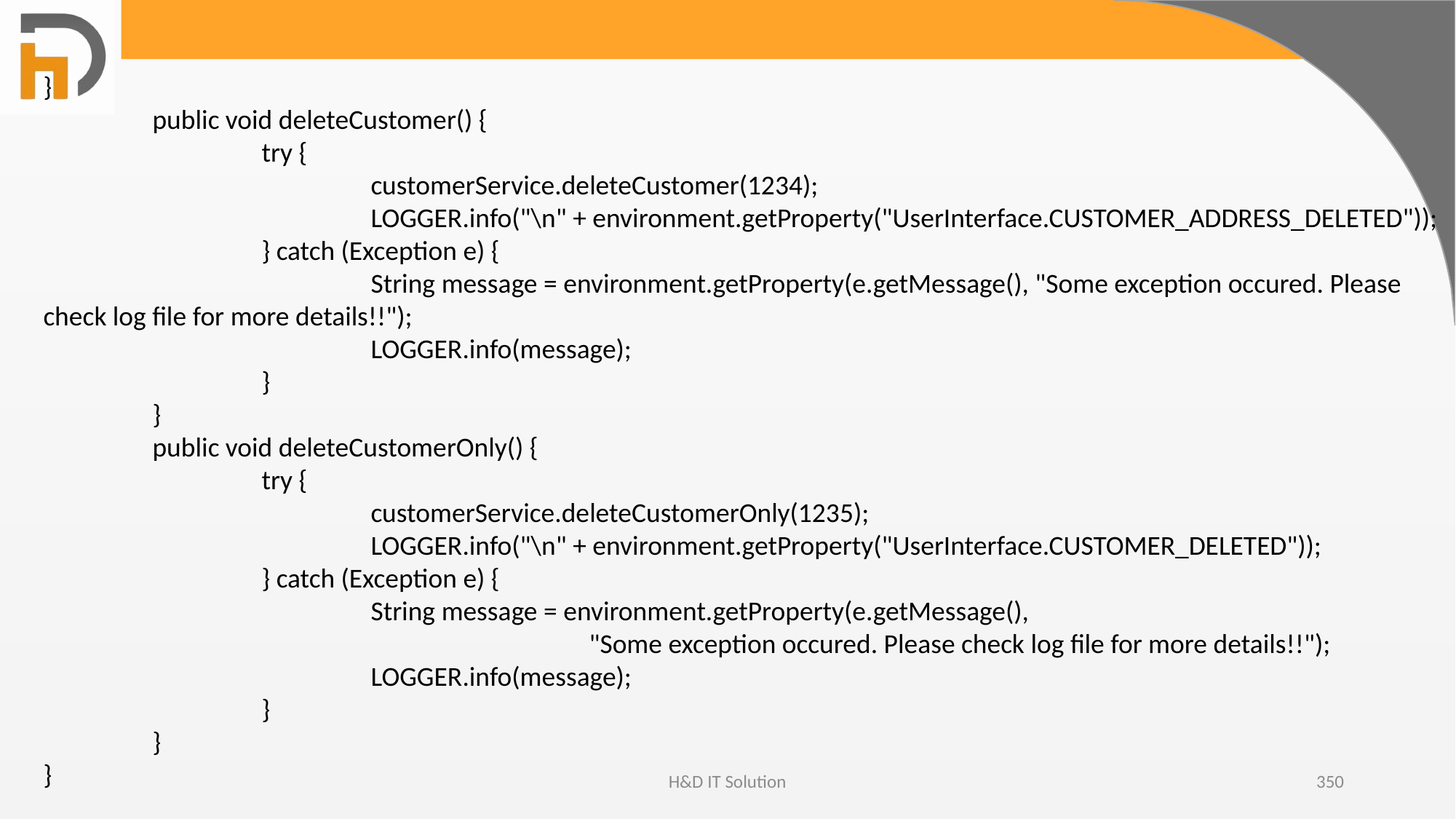

}
	public void deleteCustomer() {
		try {
			customerService.deleteCustomer(1234);
			LOGGER.info("\n" + environment.getProperty("UserInterface.CUSTOMER_ADDRESS_DELETED"));
		} catch (Exception e) {
			String message = environment.getProperty(e.getMessage(), "Some exception occured. Please check log file for more details!!");
			LOGGER.info(message);
		}
	}
	public void deleteCustomerOnly() {
		try {
			customerService.deleteCustomerOnly(1235);
			LOGGER.info("\n" + environment.getProperty("UserInterface.CUSTOMER_DELETED"));
		} catch (Exception e) {
			String message = environment.getProperty(e.getMessage(),
					"Some exception occured. Please check log file for more details!!");
			LOGGER.info(message);
		}
	}
}
H&D IT Solution
350